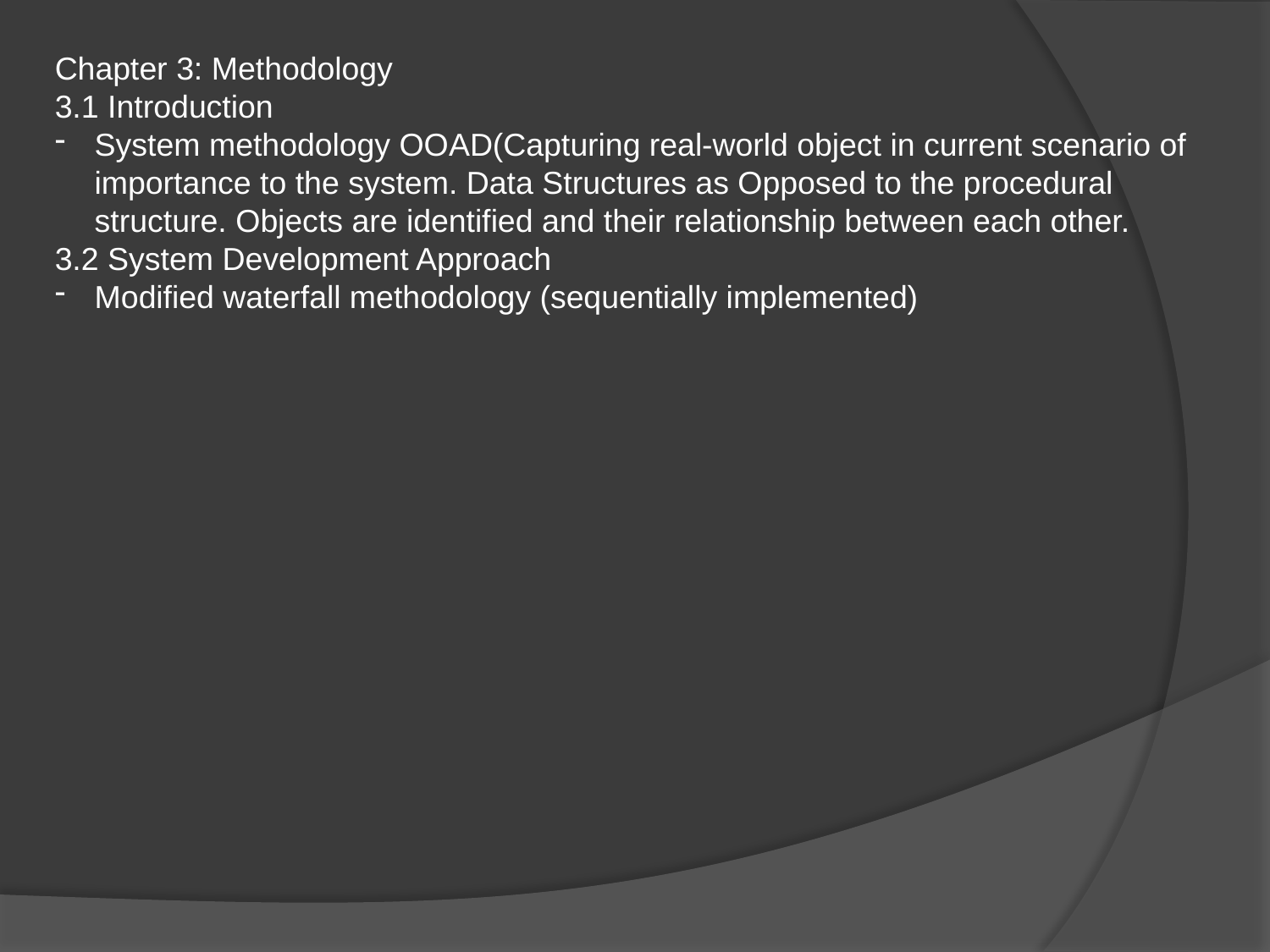

Chapter 3: Methodology
3.1 Introduction
System methodology OOAD(Capturing real-world object in current scenario of importance to the system. Data Structures as Opposed to the procedural structure. Objects are identified and their relationship between each other.
3.2 System Development Approach
Modified waterfall methodology (sequentially implemented)